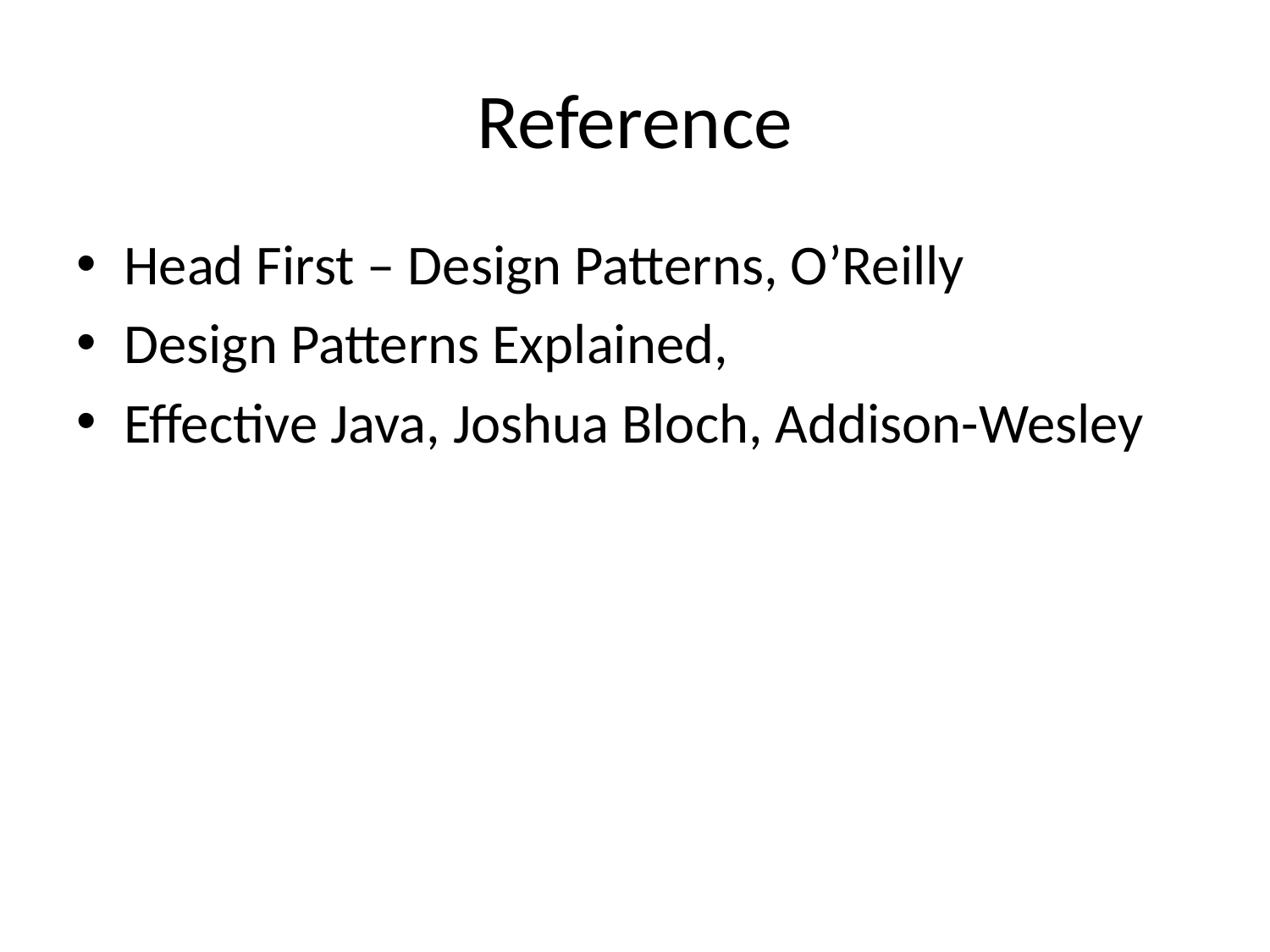

# Reference
Head First – Design Patterns, O’Reilly
Design Patterns Explained,
Effective Java, Joshua Bloch, Addison-Wesley